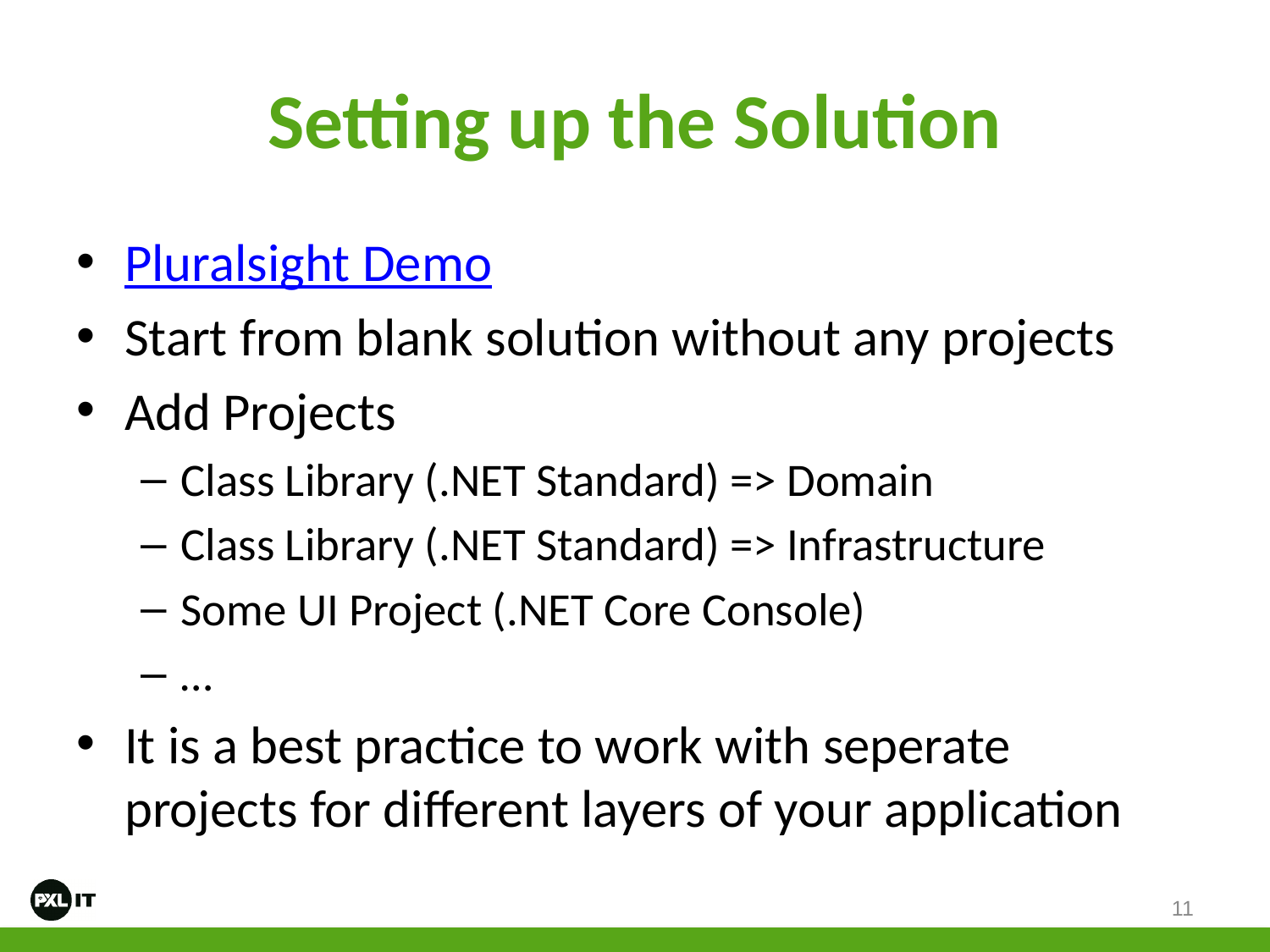

# Setting up the Solution
Pluralsight Demo
Start from blank solution without any projects
Add Projects
Class Library (.NET Standard) => Domain
Class Library (.NET Standard) => Infrastructure
Some UI Project (.NET Core Console)
…
It is a best practice to work with seperate projects for different layers of your application
11